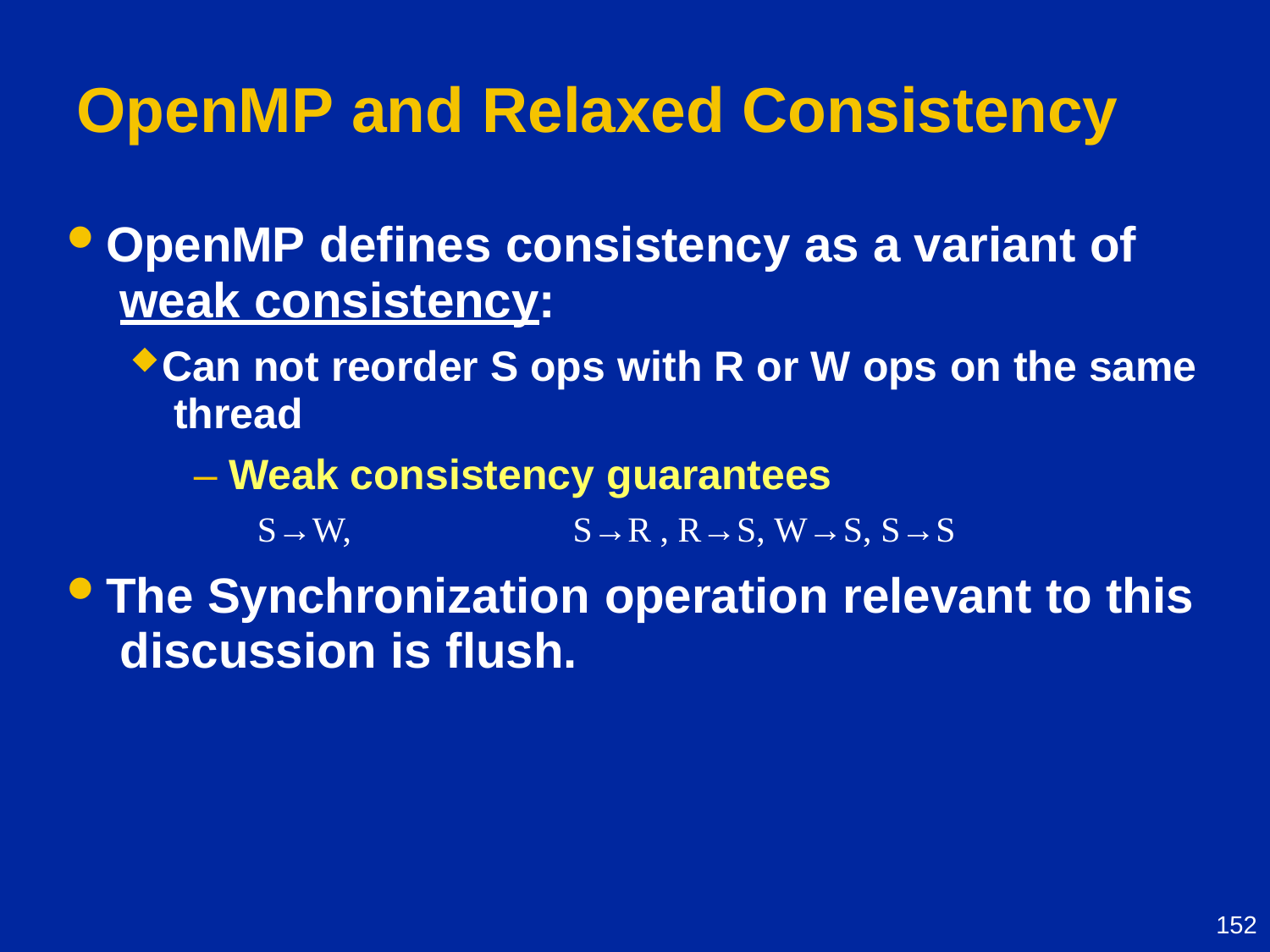

# OpenMP and Relaxed Consistency
OpenMP defines consistency as a variant of  weak consistency:
Can not reorder S ops with R or W ops on the same  thread
– Weak consistency guarantees
S→W,	S→R , R→S, W→S, S→S
The Synchronization operation relevant to this  discussion is flush.
152